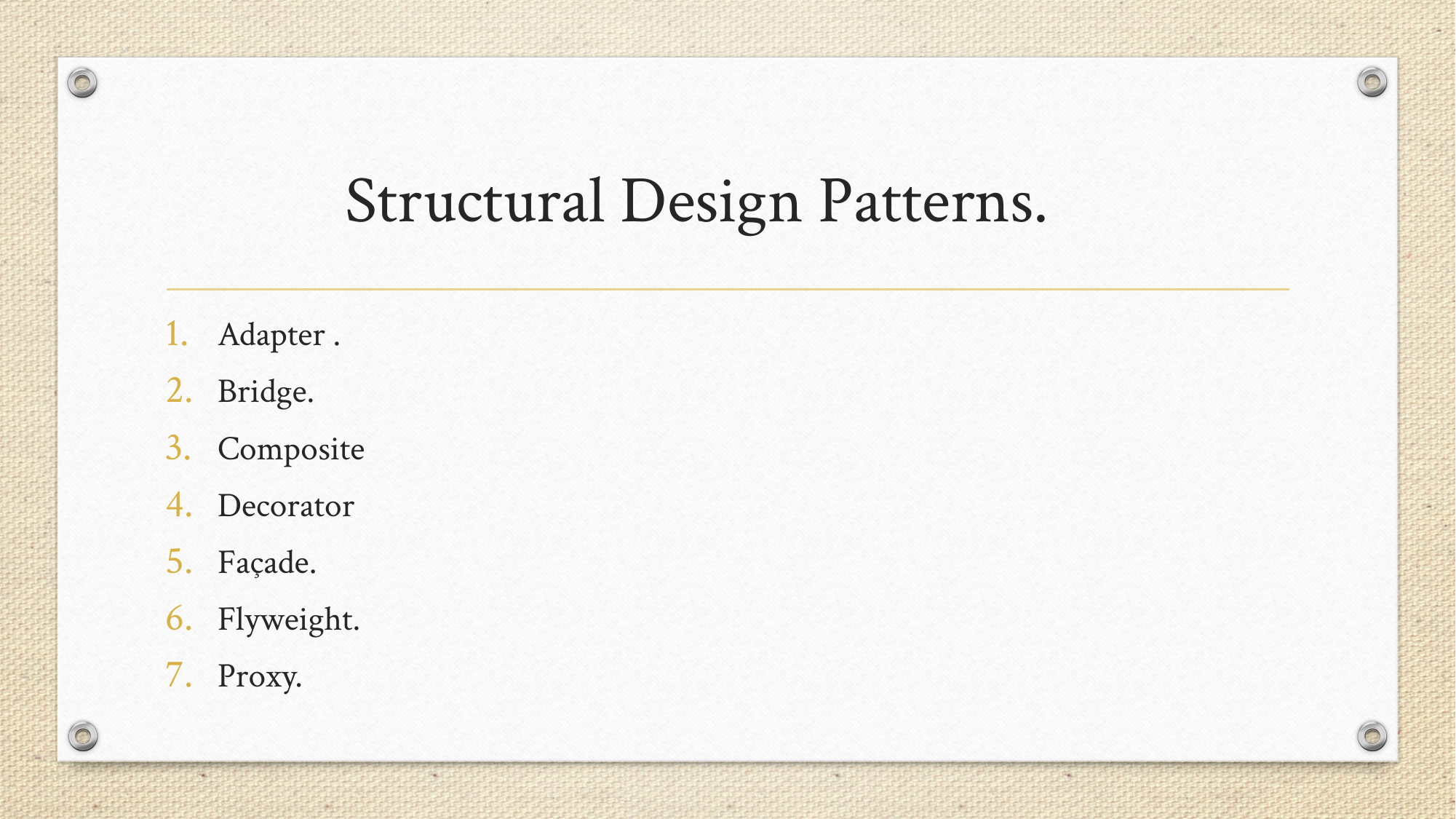

# Structural Design Patterns.
Adapter .
Bridge.
Composite
Decorator
Façade.
Flyweight.
Proxy.